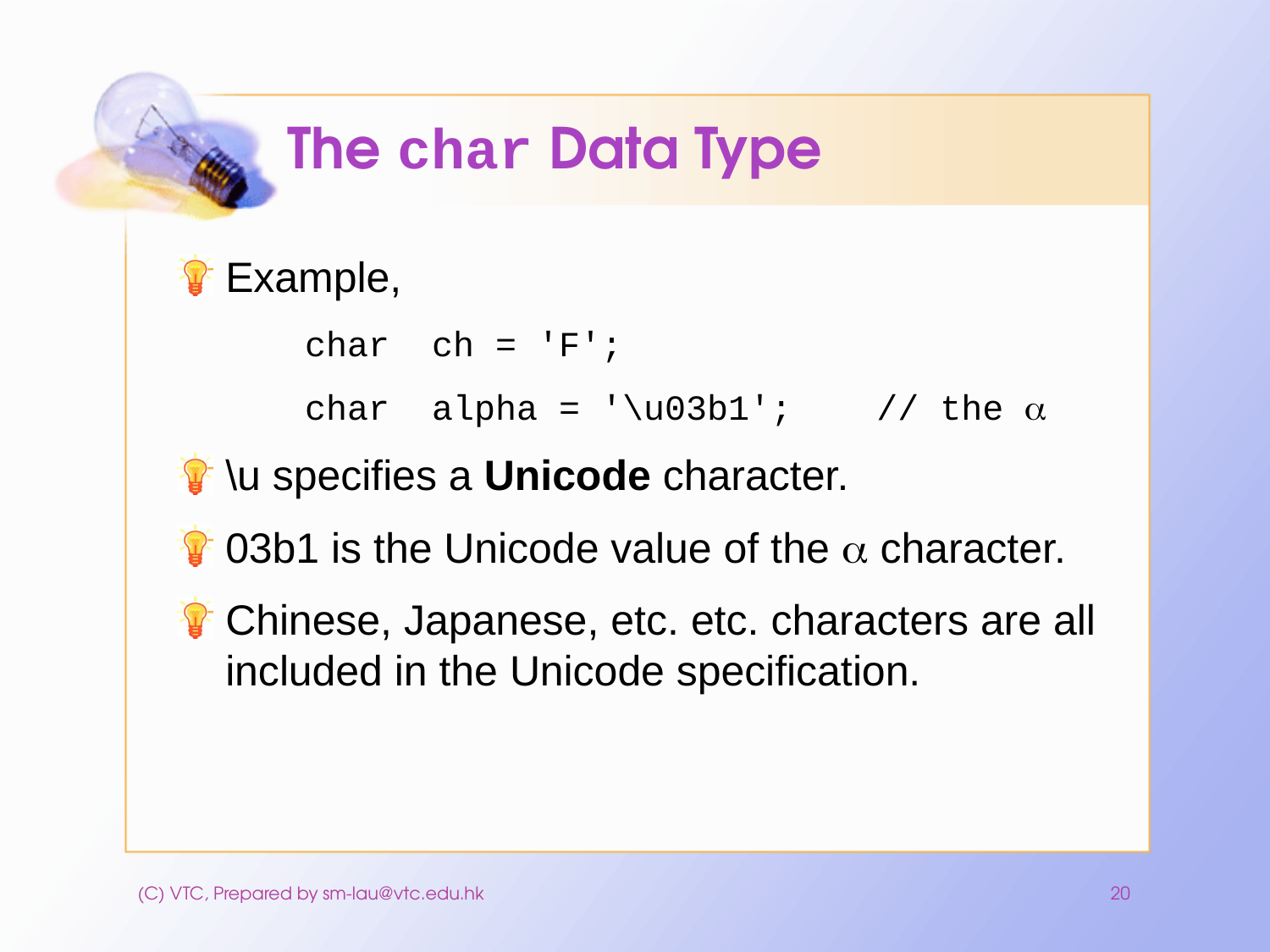

# The char Data Type
Example,
	char	ch = 'F';
	char 	alpha = '\u03b1';    // the α
\u specifies a Unicode character.
03b1 is the Unicode value of the α character.
Chinese, Japanese, etc. etc. characters are all included in the Unicode specification.
(C) VTC, Prepared by sm-lau@vtc.edu.hk
20